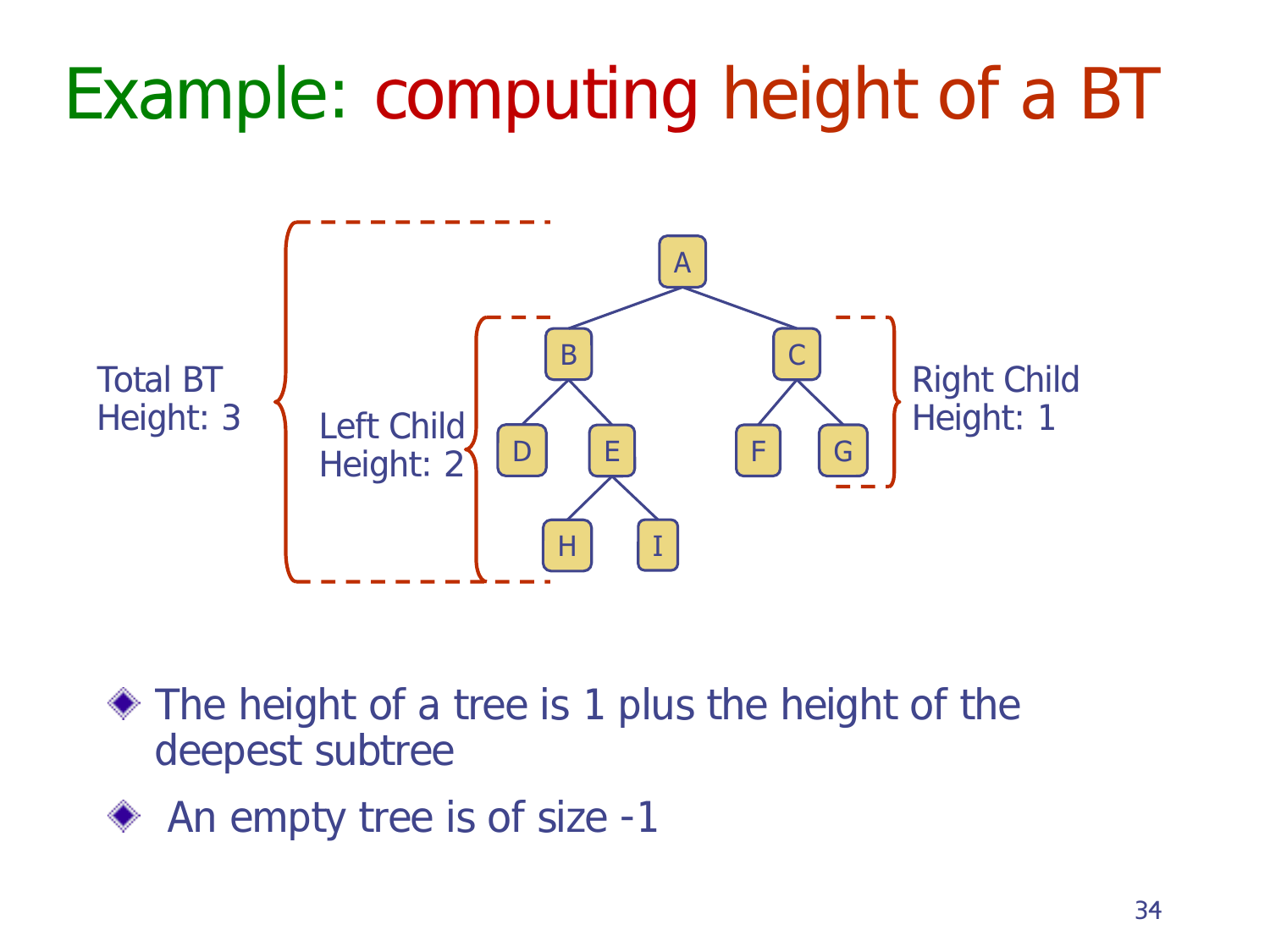

# Example: computing height of a BT

A

B
C
Total BT Height: 3
Right Child Height: 1
Left Child Height: 2
D
G
E
F

H
I

The height of a tree is 1 plus the height of the deepest subtree
 An empty tree is of size -1
34